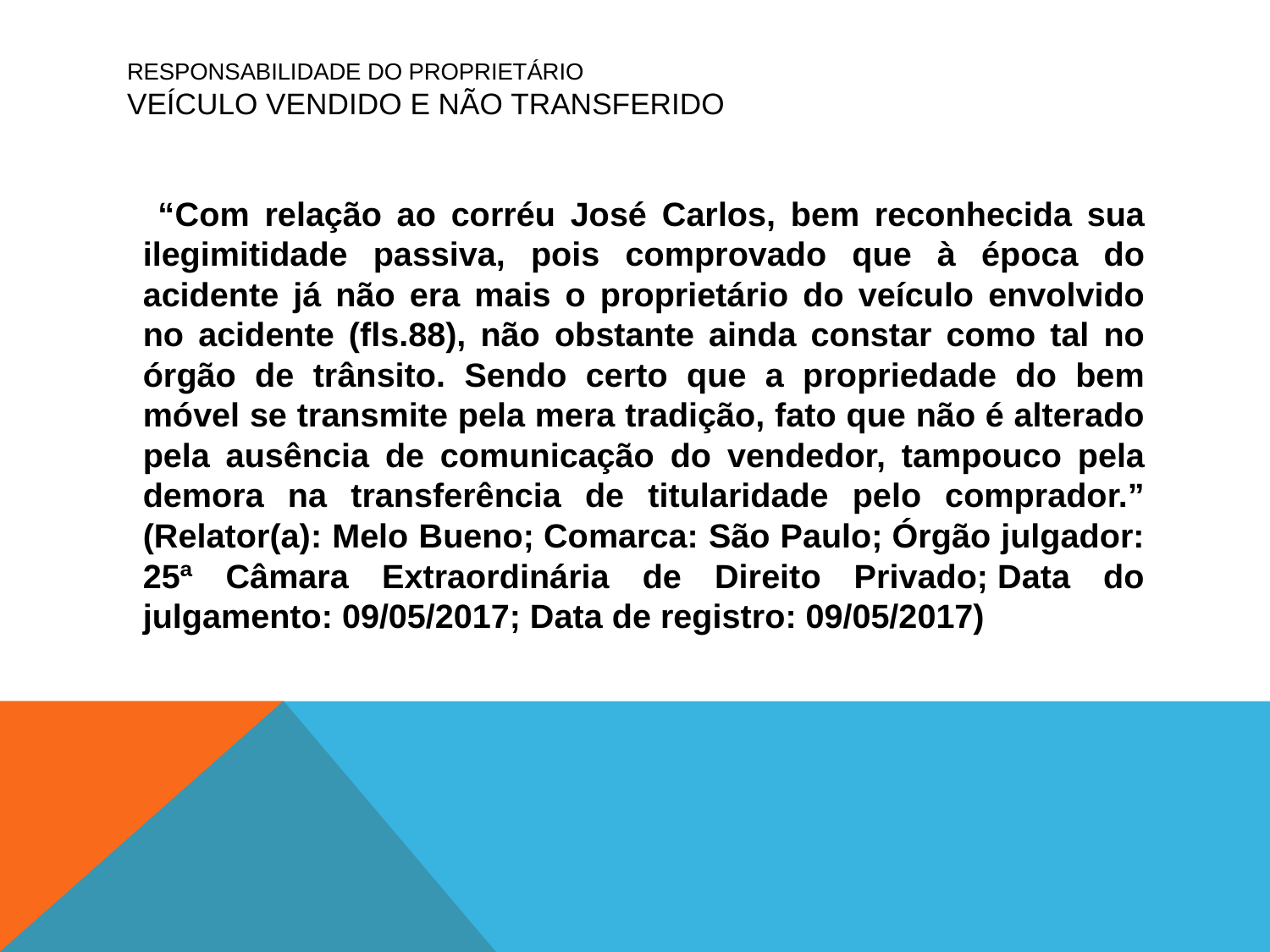

# RESPONSABILIDADE DO PROPRIETÁRIO VEÍCULO VENDIDO E NÃO TRANSFERIDO
    “Com relação ao corréu José Carlos, bem reconhecida sua ilegimitidade passiva, pois comprovado que à época do acidente já não era mais o proprietário do veículo envolvido no acidente (fls.88), não obstante ainda constar como tal no órgão de trânsito. Sendo certo que a propriedade do bem móvel se transmite pela mera tradição, fato que não é alterado pela ausência de comunicação do vendedor, tampouco pela demora na transferência de titularidade pelo comprador.” (Relator(a): Melo Bueno; Comarca: São Paulo; Órgão julgador: 25ª Câmara Extraordinária de Direito Privado; Data do julgamento: 09/05/2017; Data de registro: 09/05/2017)